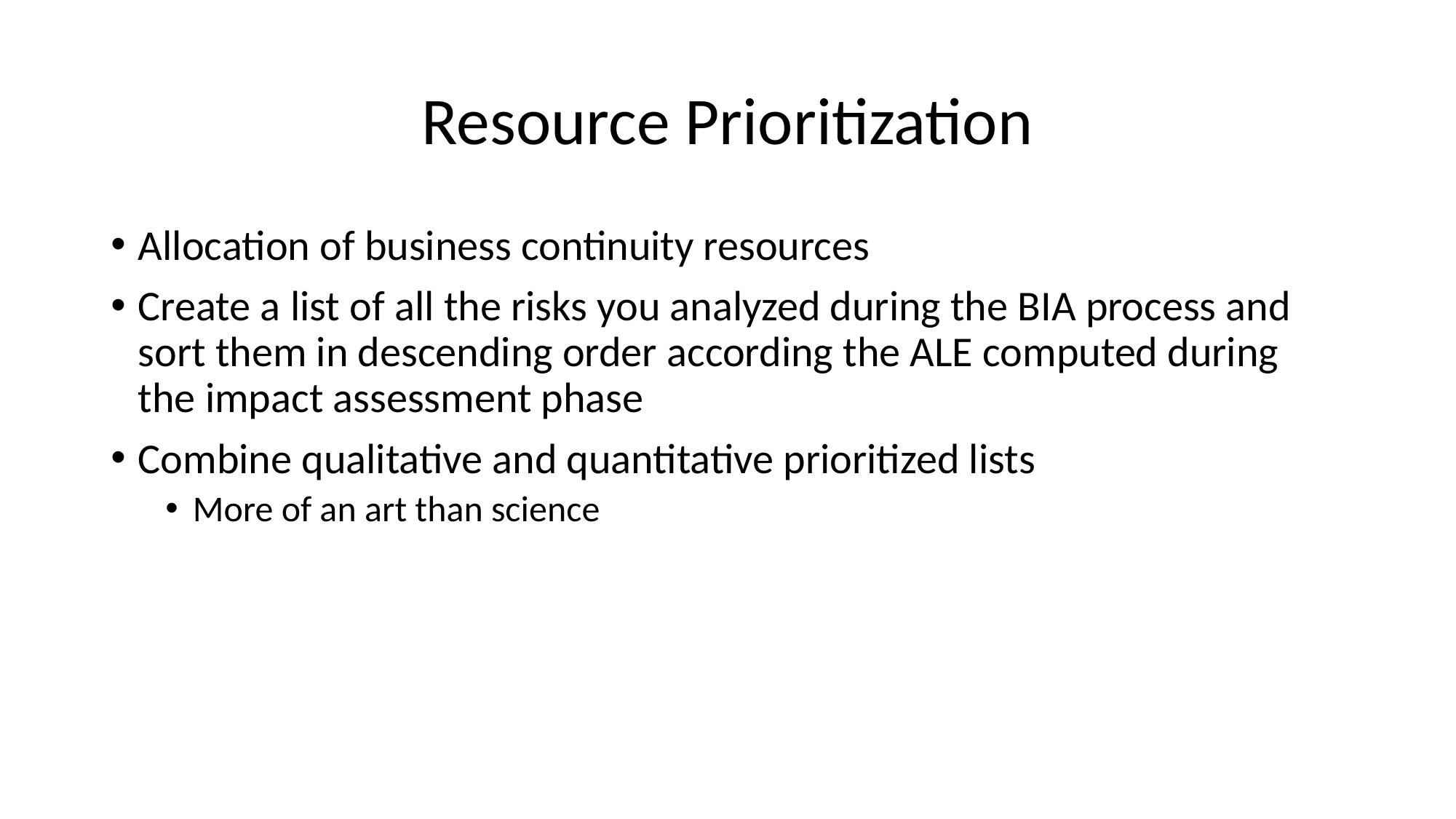

# Resource Prioritization
Allocation of business continuity resources
Create a list of all the risks you analyzed during the BIA process and sort them in descending order according the ALE computed during the impact assessment phase
Combine qualitative and quantitative prioritized lists
More of an art than science